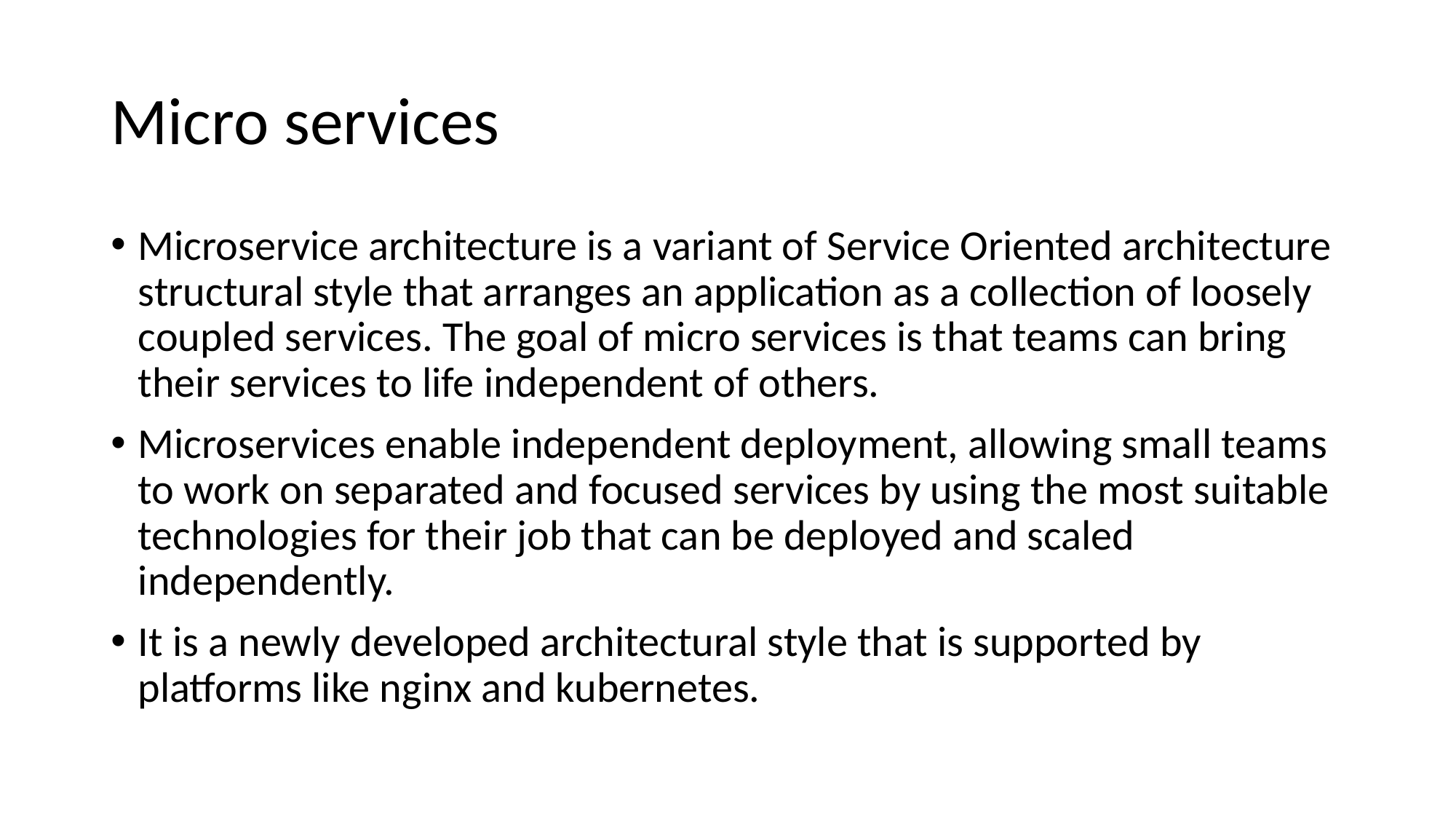

# Micro services
Microservice architecture is a variant of Service Oriented architecture structural style that arranges an application as a collection of loosely coupled services. The goal of micro services is that teams can bring their services to life independent of others.
Microservices enable independent deployment, allowing small teams to work on separated and focused services by using the most suitable technologies for their job that can be deployed and scaled independently.
It is a newly developed architectural style that is supported by platforms like nginx and kubernetes.